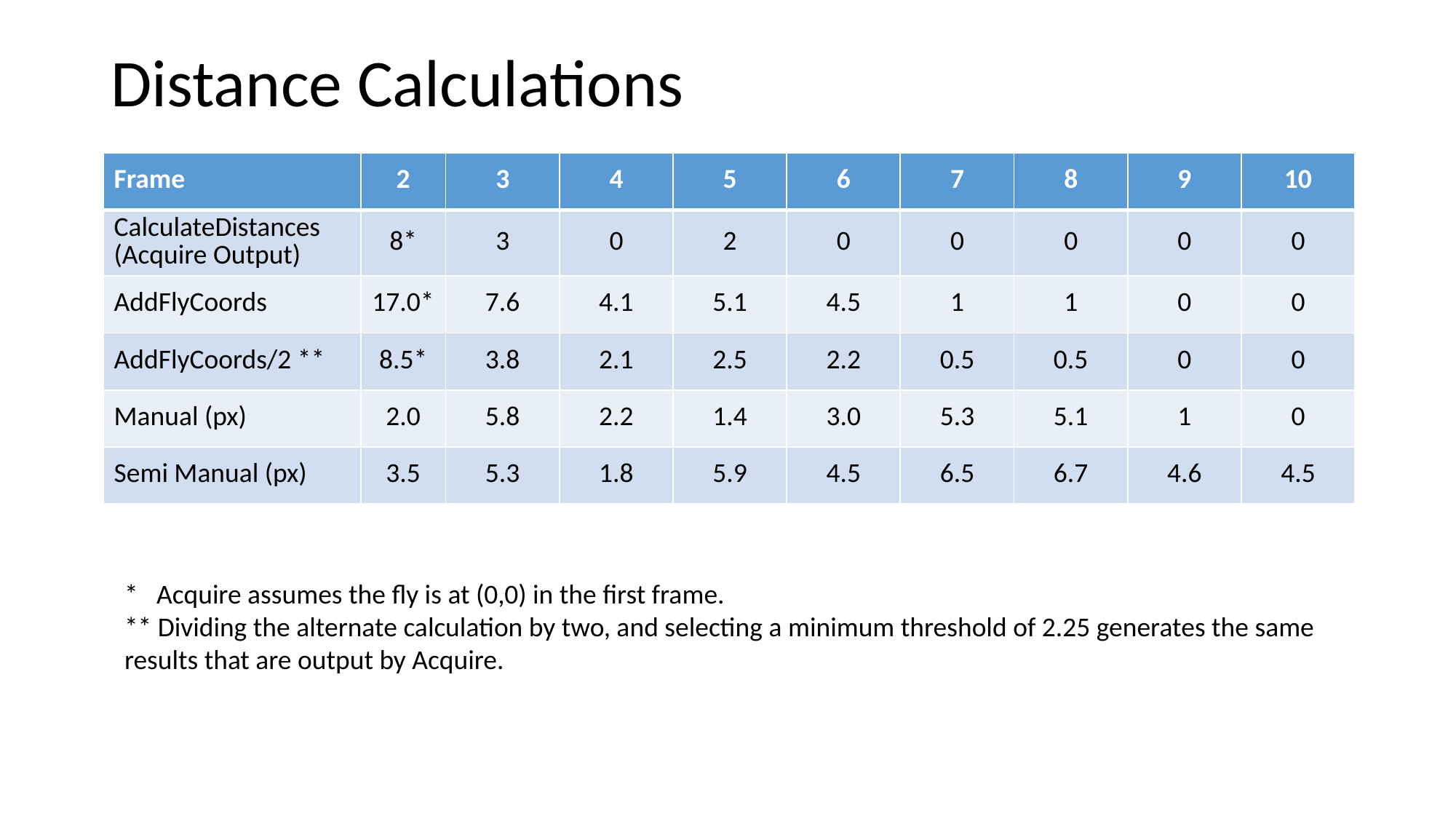

# Distance Calculations
| Frame | 2 | 3 | 4 | 5 | 6 | 7 | 8 | 9 | 10 |
| --- | --- | --- | --- | --- | --- | --- | --- | --- | --- |
| CalculateDistances (Acquire Output) | 8\* | 3 | 0 | 2 | 0 | 0 | 0 | 0 | 0 |
| AddFlyCoords | 17.0\* | 7.6 | 4.1 | 5.1 | 4.5 | 1 | 1 | 0 | 0 |
| AddFlyCoords/2 \*\* | 8.5\* | 3.8 | 2.1 | 2.5 | 2.2 | 0.5 | 0.5 | 0 | 0 |
| Manual (px) | 2.0 | 5.8 | 2.2 | 1.4 | 3.0 | 5.3 | 5.1 | 1 | 0 |
| Semi Manual (px) | 3.5 | 5.3 | 1.8 | 5.9 | 4.5 | 6.5 | 6.7 | 4.6 | 4.5 |
*   Acquire assumes the fly is at (0,0) in the first frame.
** Dividing the alternate calculation by two, and selecting a minimum threshold of 2.25 generates the same results that are output by Acquire.